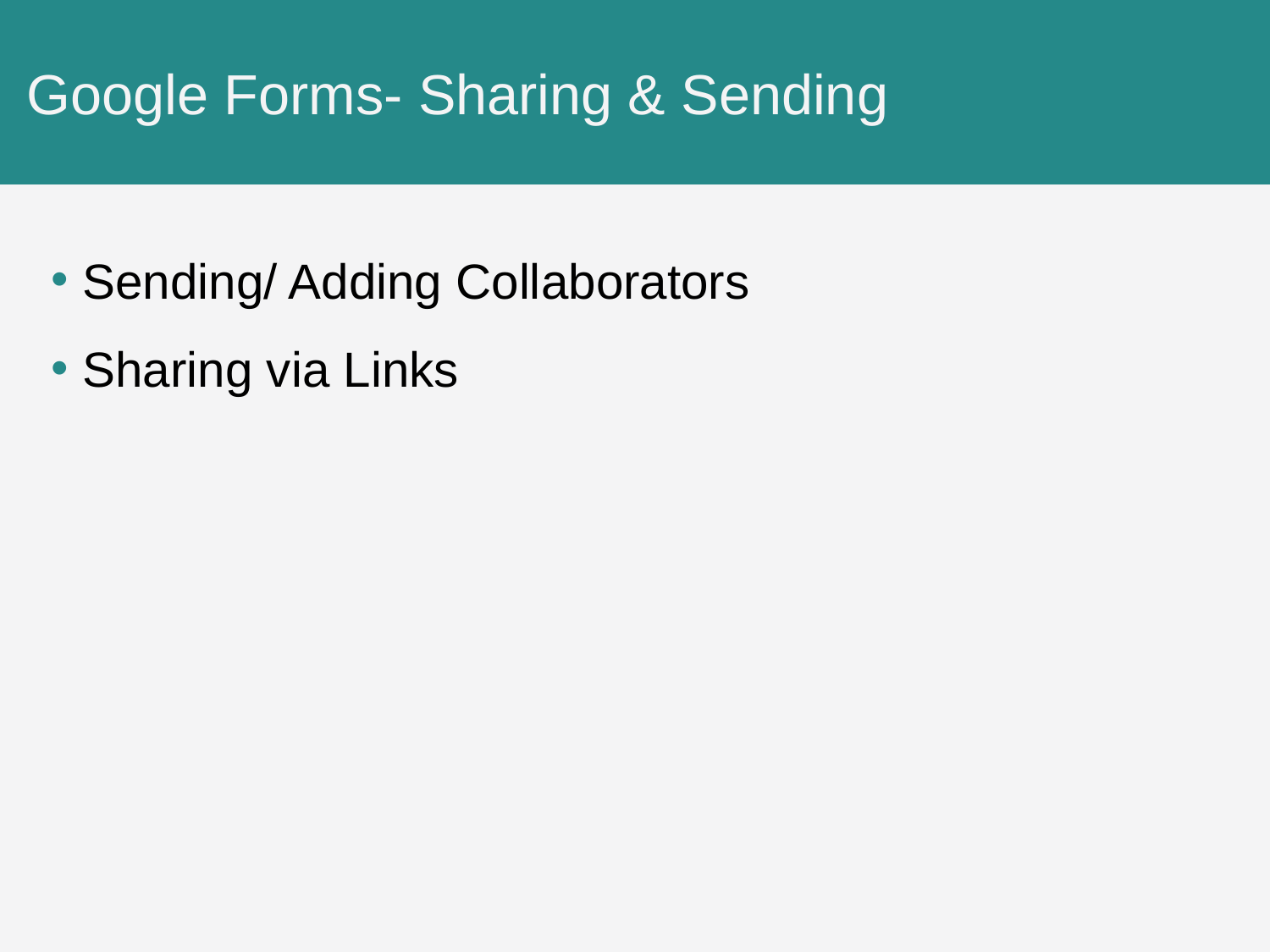

# Google Forms- Sharing & Sending
Sending/ Adding Collaborators
Sharing via Links